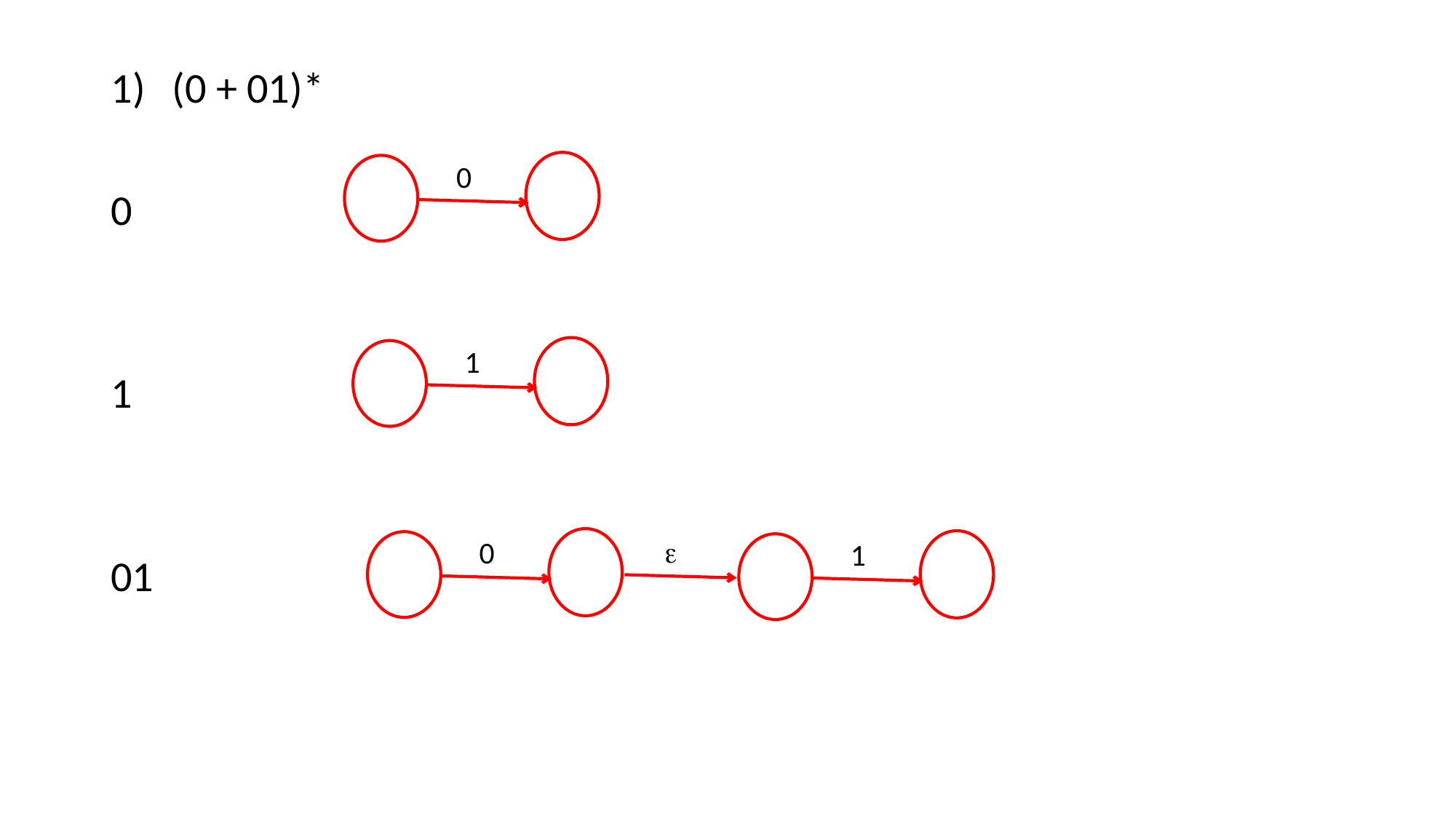

(0 + 01)*

0

1

01

0

1

ε
0

1